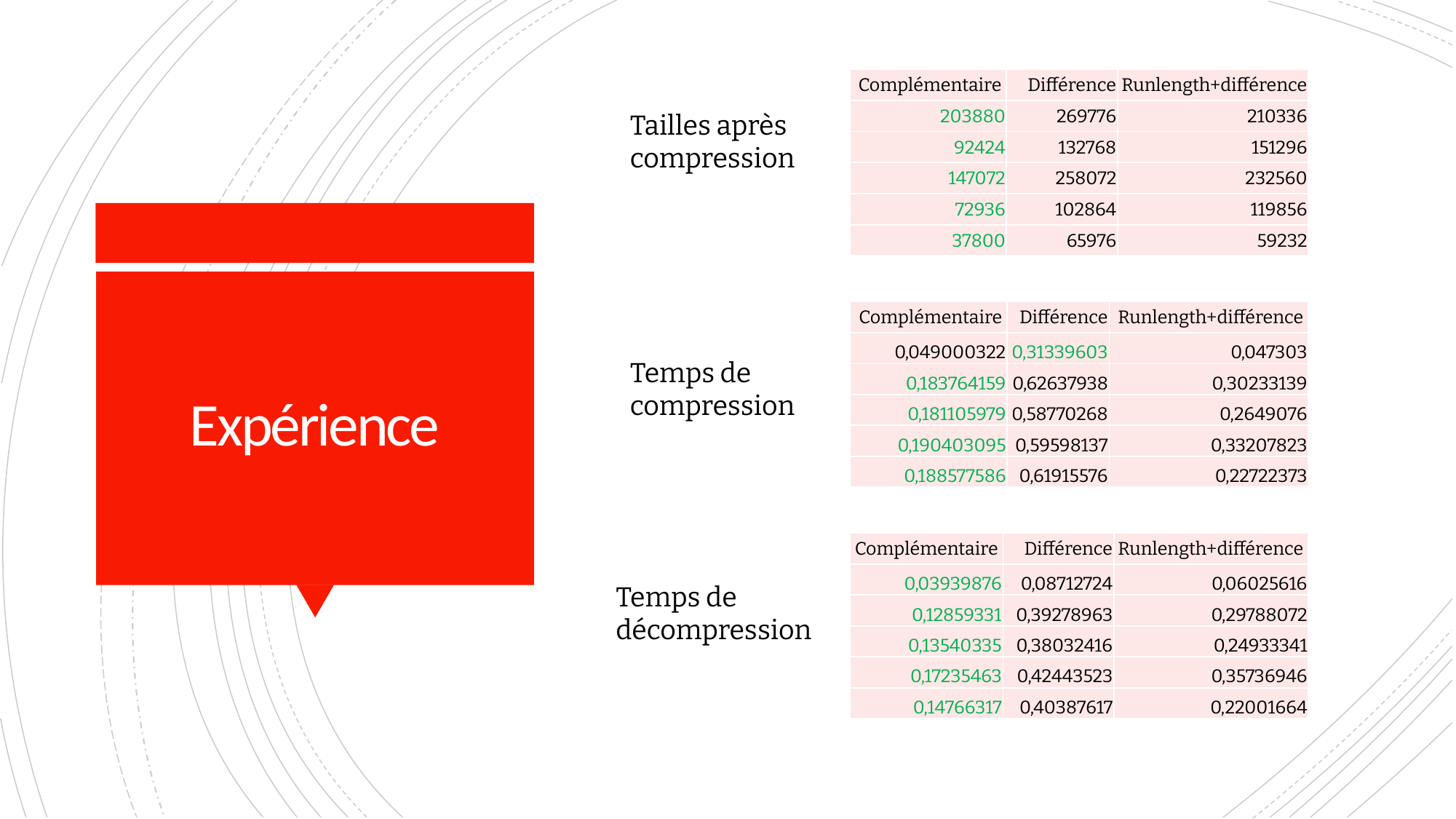

| Complémentaire | Différence | Runlength+différence |
| --- | --- | --- |
| 203880 | 269776 | 210336 |
| 92424 | 132768 | 151296 |
| 147072 | 258072 | 232560 |
| 72936 | 102864 | 119856 |
| 37800 | 65976 | 59232 |
Tailles après compression
# Expérience
| Complémentaire | Différence | Runlength+différence |
| --- | --- | --- |
| 0,049000322 | 0,31339603 | 0,047303 |
| 0,183764159 | 0,62637938 | 0,30233139 |
| 0,181105979 | 0,58770268 | 0,2649076 |
| 0,190403095 | 0,59598137 | 0,33207823 |
| 0,188577586 | 0,61915576 | 0,22722373 |
Temps de compression
| Complémentaire | Différence | Runlength+différence |
| --- | --- | --- |
| 0,03939876 | 0,08712724 | 0,06025616 |
| 0,12859331 | 0,39278963 | 0,29788072 |
| 0,13540335 | 0,38032416 | 0,24933341 |
| 0,17235463 | 0,42443523 | 0,35736946 |
| 0,14766317 | 0,40387617 | 0,22001664 |
Temps de décompression